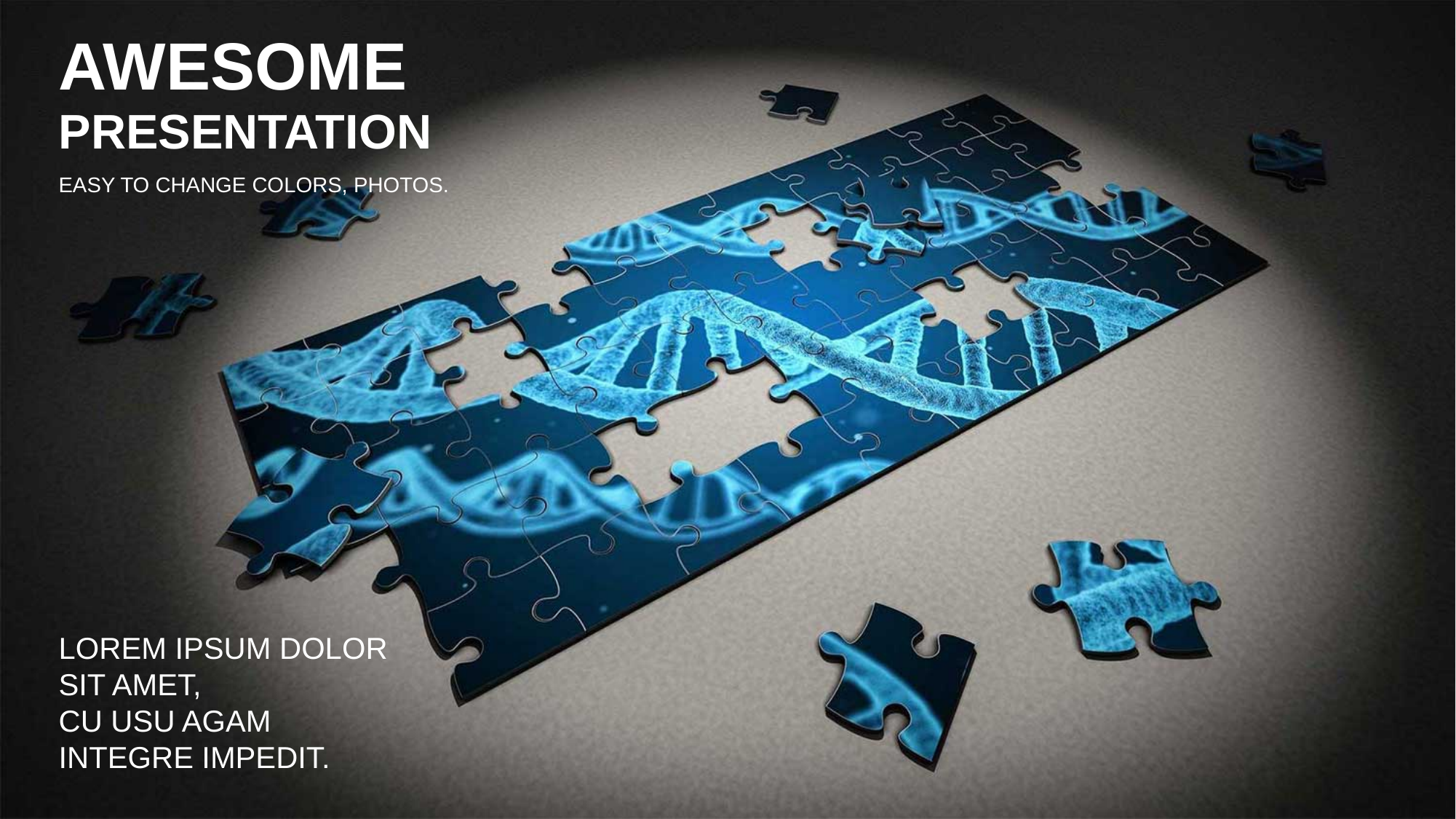

AWESOME
PRESENTATION
EASY TO CHANGE COLORS, PHOTOS.
LOREM IPSUM DOLOR SIT AMET,
CU USU AGAM INTEGRE IMPEDIT.